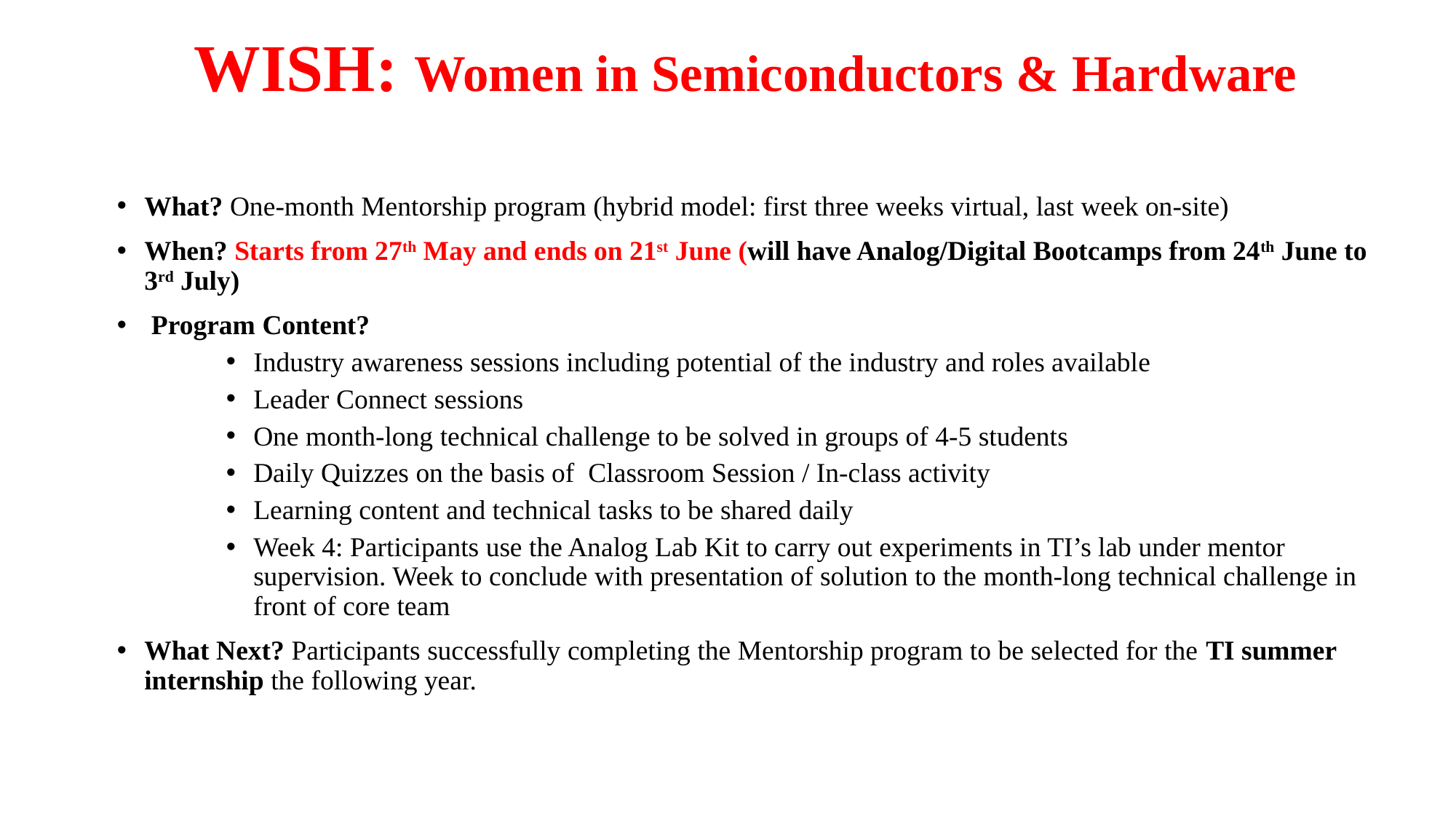

# WISH: Women in Semiconductors & Hardware
What? One-month Mentorship program (hybrid model: first three weeks virtual, last week on-site)
When? Starts from 27th May and ends on 21st June (will have Analog/Digital Bootcamps from 24th June to 3rd July)
 Program Content?
Industry awareness sessions including potential of the industry and roles available
Leader Connect sessions
One month-long technical challenge to be solved in groups of 4-5 students
Daily Quizzes on the basis of  Classroom Session / In-class activity
Learning content and technical tasks to be shared daily
Week 4: Participants use the Analog Lab Kit to carry out experiments in TI’s lab under mentor supervision. Week to conclude with presentation of solution to the month-long technical challenge in front of core team
What Next? Participants successfully completing the Mentorship program to be selected for the TI summer internship the following year.